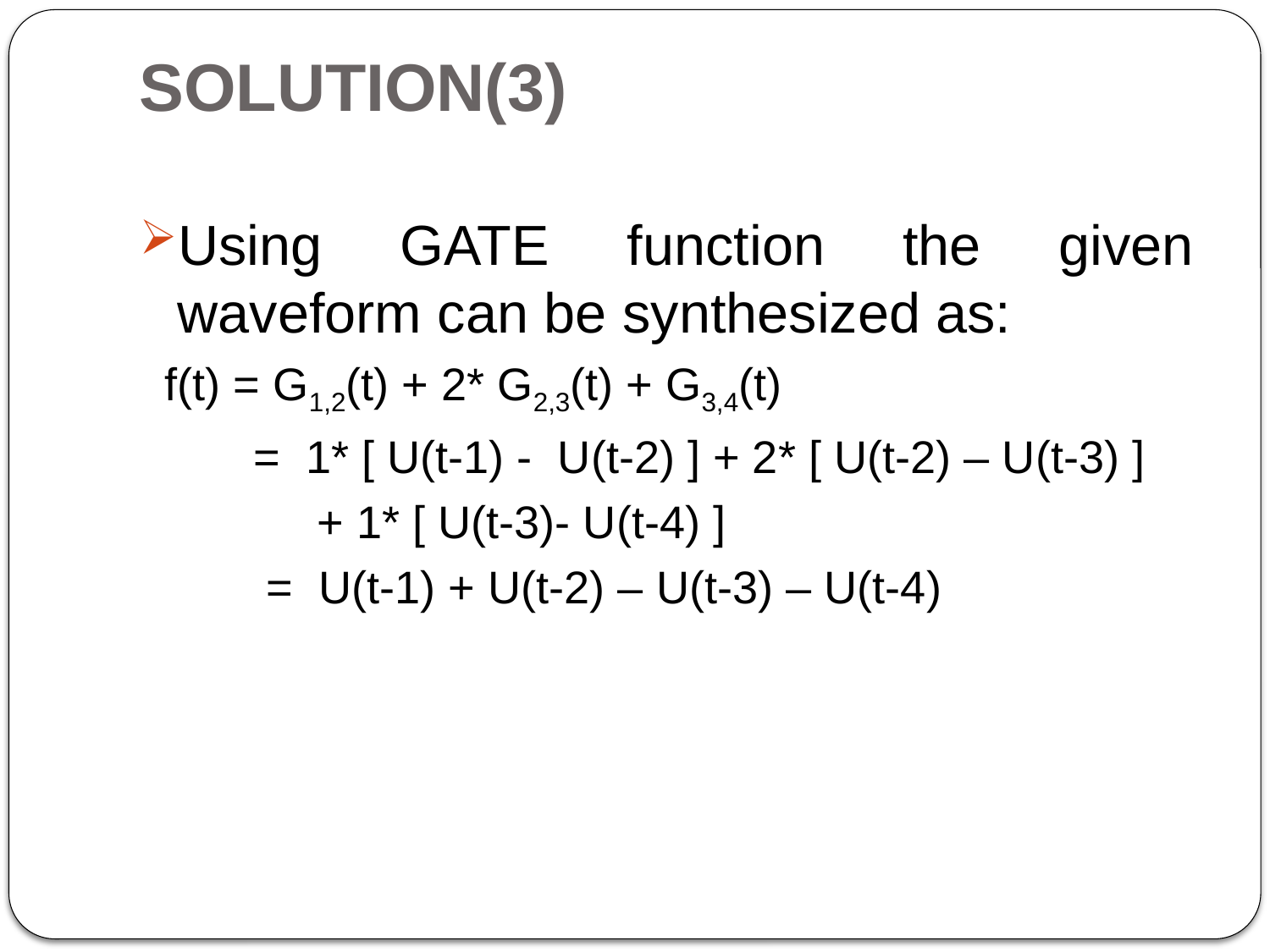

# SOLUTION(3)

Using GATE function the given waveform can be synthesized as:
  f(t) = G1,2(t) + 2* G2,3(t) + G3,4(t)
         =  1* [ U(t-1) -  U(t-2) ] + 2* [ U(t-2) – U(t-3) ]
              + 1* [ U(t-3)- U(t-4) ]
          =  U(t-1) + U(t-2) – U(t-3) – U(t-4)